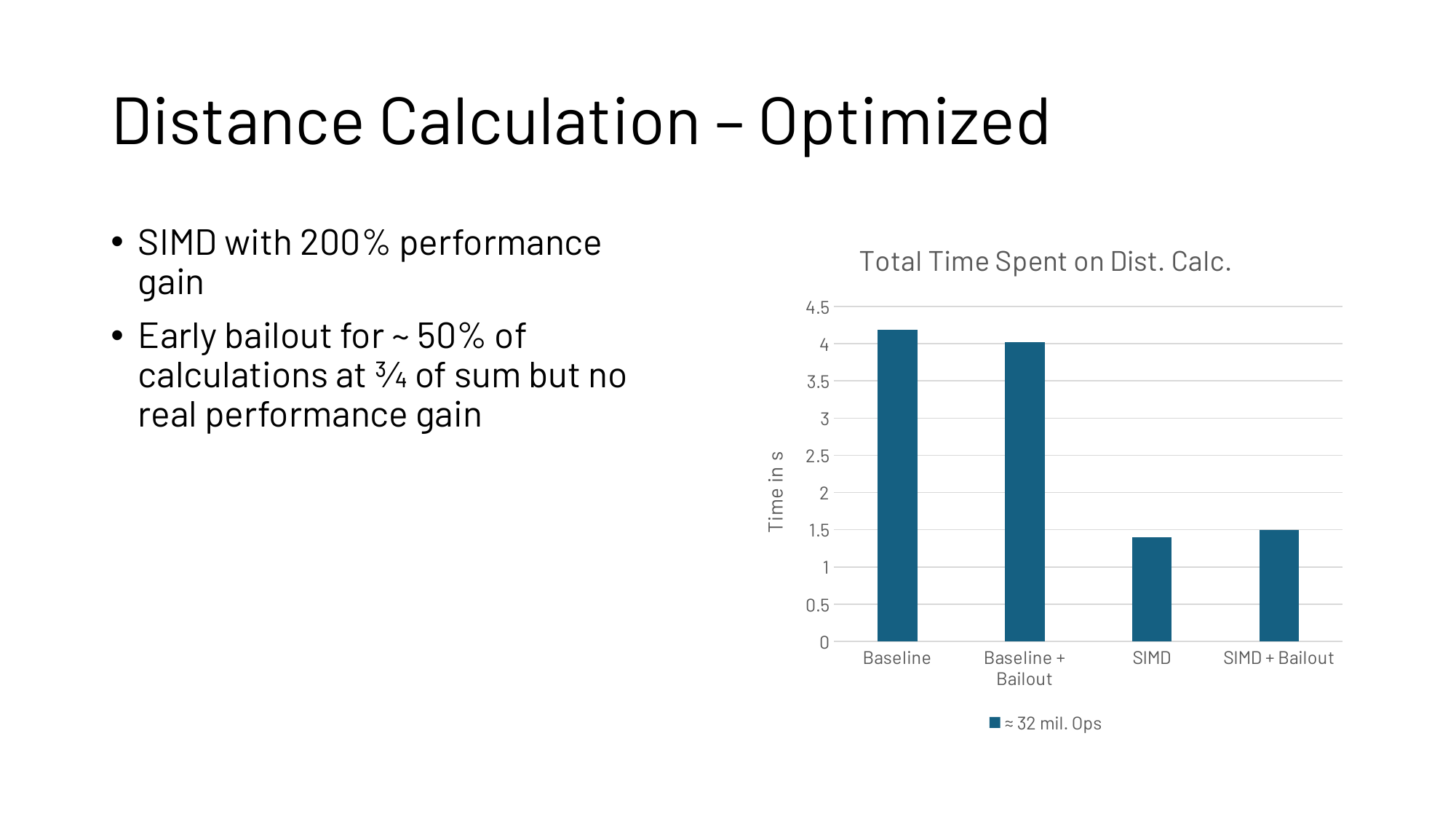

# Distance Calculation – Optimized
SIMD with 200% performance gain
Early bailout for ~ 50% of calculations at ¾ of sum but no real performance gain

### Chart: Total Time Spent on Dist. Calc.

| Category | ≈ 32 mil. Ops |
|---|---|
| Baseline | 4.19 |
| Baseline + Bailout | 4.02 |
| SIMD | 1.4 |
| SIMD + Bailout | 1.5 |